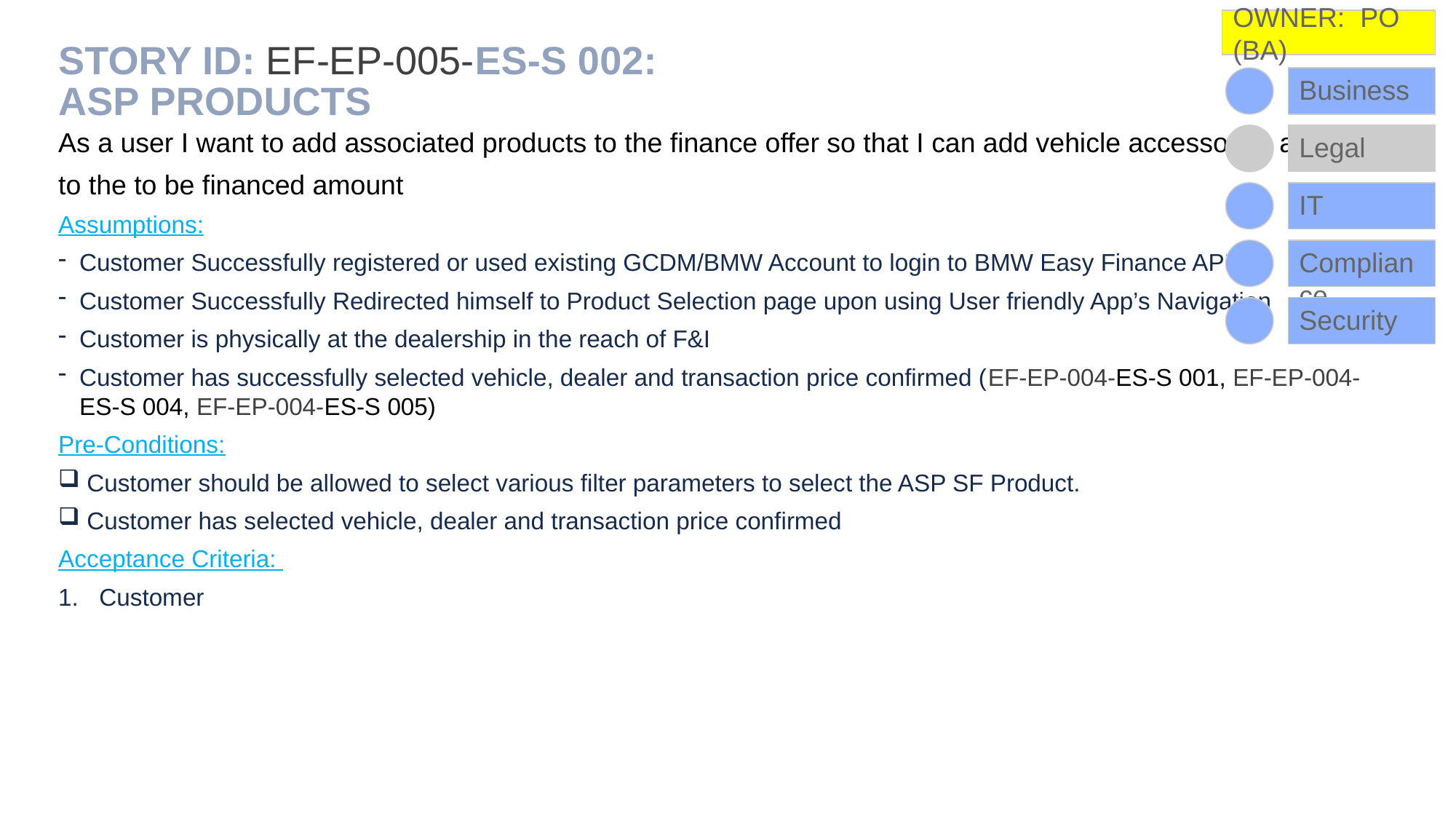

OWNER:  PO (BA)
# Story ID: EF-EP-005-ES-S 002: ASP Products
Business

Legal
As a user I want to add associated products to the finance offer so that I can add vehicle accessories and etc.
to the to be financed amount
Assumptions:
Customer Successfully registered or used existing GCDM/BMW Account to login to BMW Easy Finance APP.
Customer Successfully Redirected himself to Product Selection page upon using User friendly App’s Navigation
Customer is physically at the dealership in the reach of F&I
Customer has successfully selected vehicle, dealer and transaction price confirmed (EF-EP-004-ES-S 001, EF-EP-004-ES-S 004, EF-EP-004-ES-S 005)
Pre-Conditions:
 Customer should be allowed to select various filter parameters to select the ASP SF Product.
 Customer has selected vehicle, dealer and transaction price confirmed
Acceptance Criteria:
Customer

IT

Compliance

Security